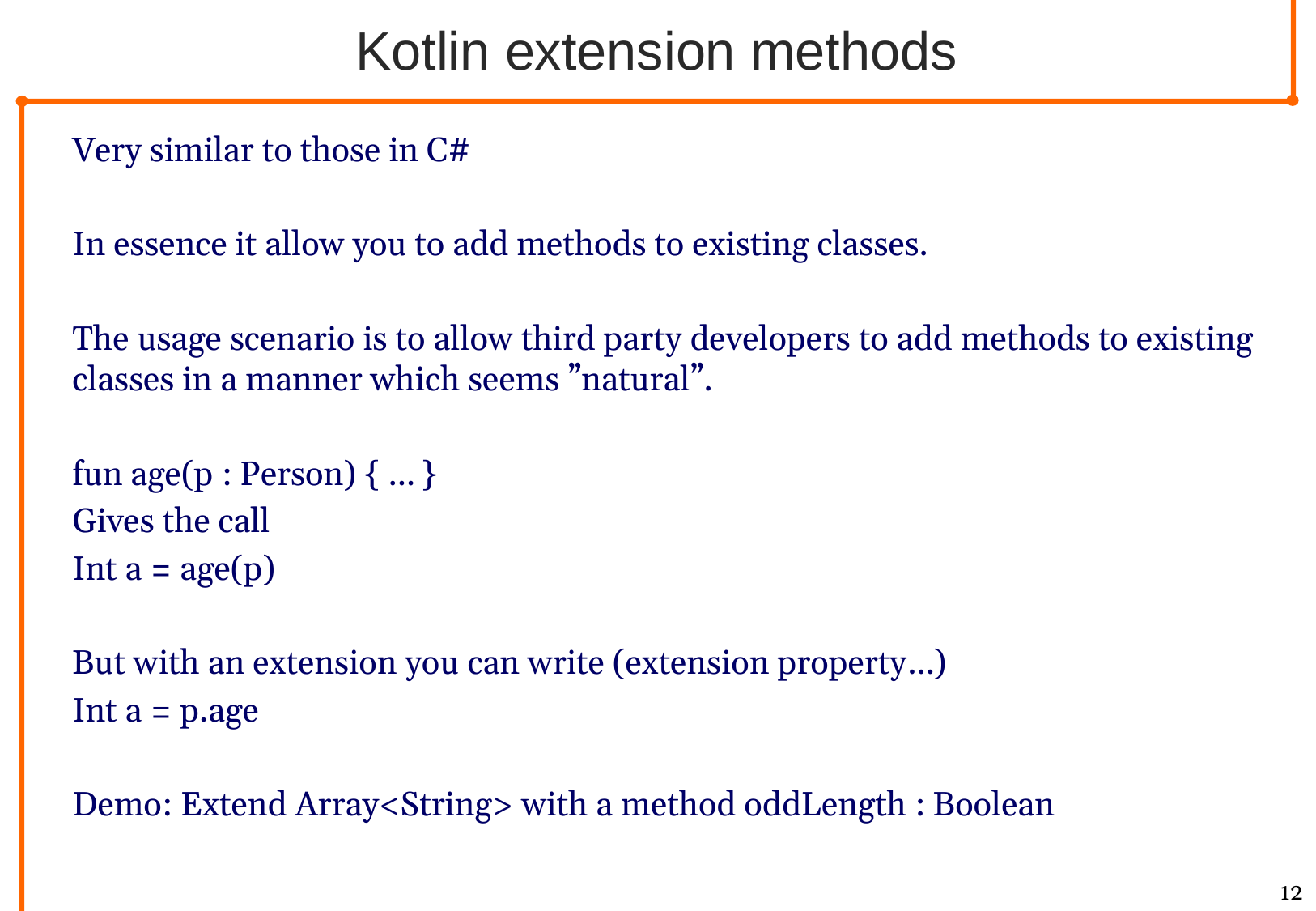

# Kotlin extension methods
Very similar to those in C#

In essence it allow you to add methods to existing classes.

The usage scenario is to allow third party developers to add methods to existing classes in a manner which seems ”natural”.

fun age(p : Person) { … }
Gives the call
Int a = age(p)

But with an extension you can write (extension property…)
Int a = p.age

Demo: Extend Array<String> with a method oddLength : Boolean
12